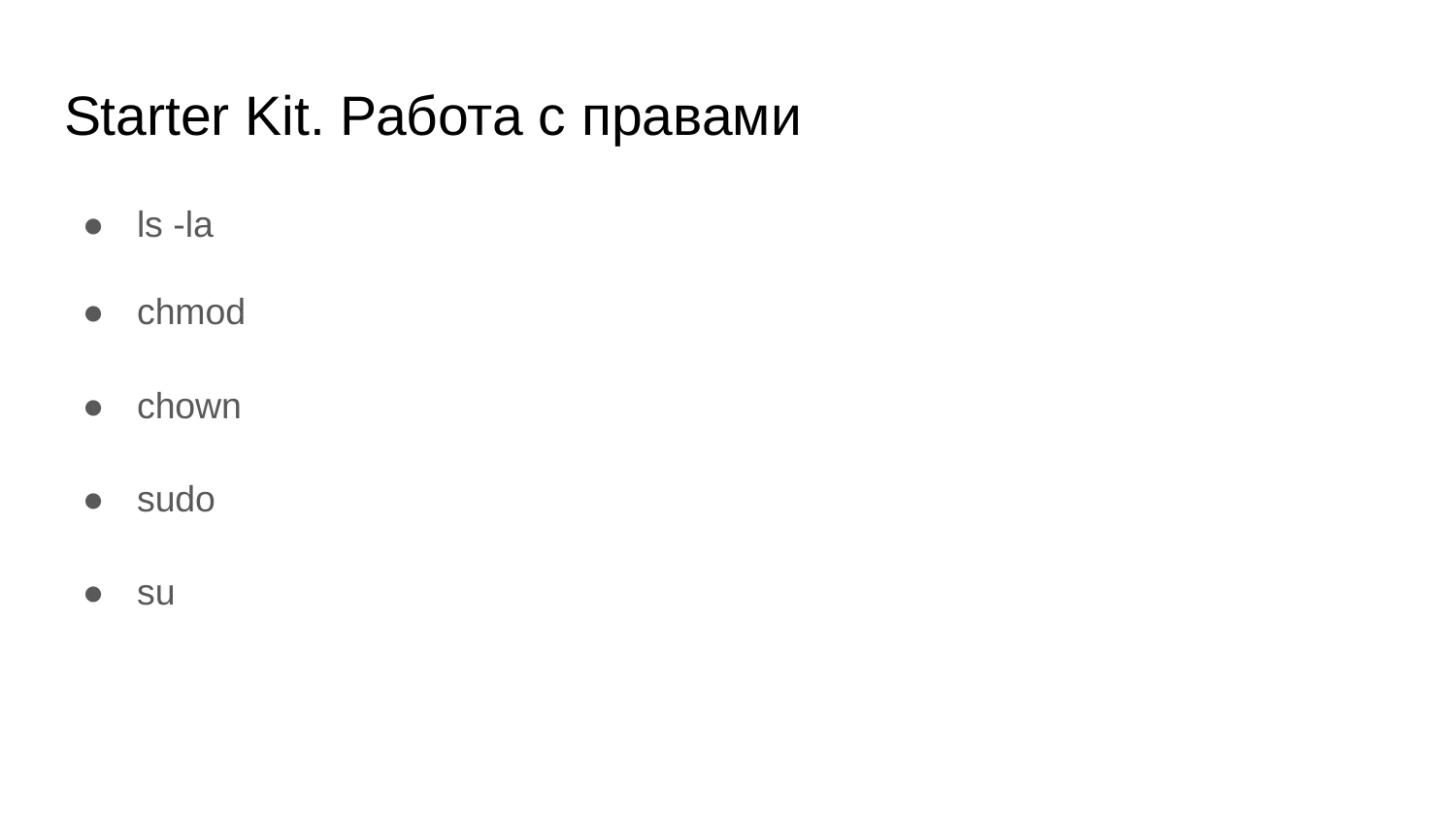

# Starter Kit. Работа с правами
ls -la
chmod
chown
sudo
su